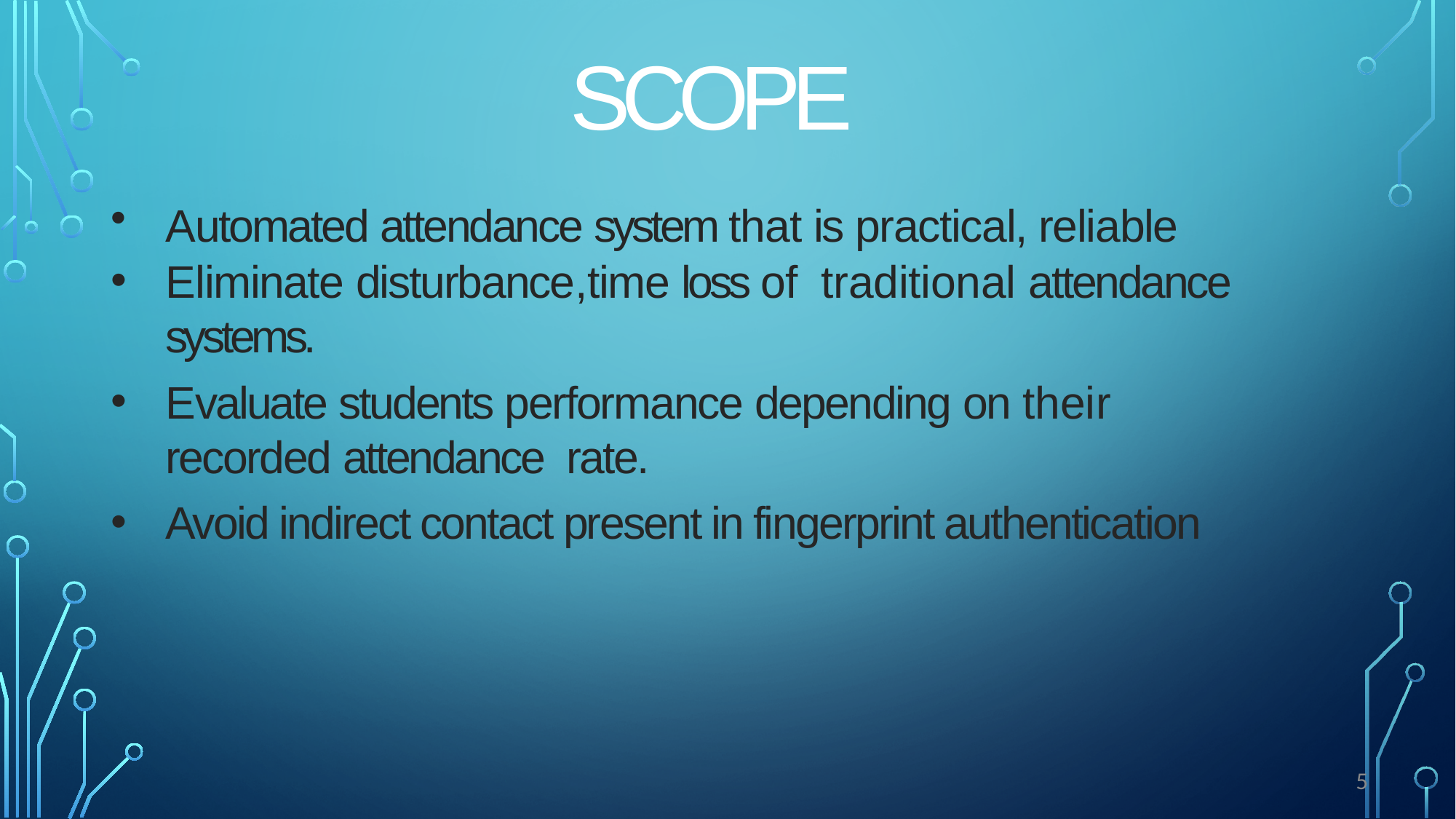

# Scope
Automated attendance system that is practical, reliable
Eliminate disturbance,time loss of  traditional attendance systems.
Evaluate students performance depending on their recorded attendance  rate.
Avoid indirect contact present in fingerprint authentication

5